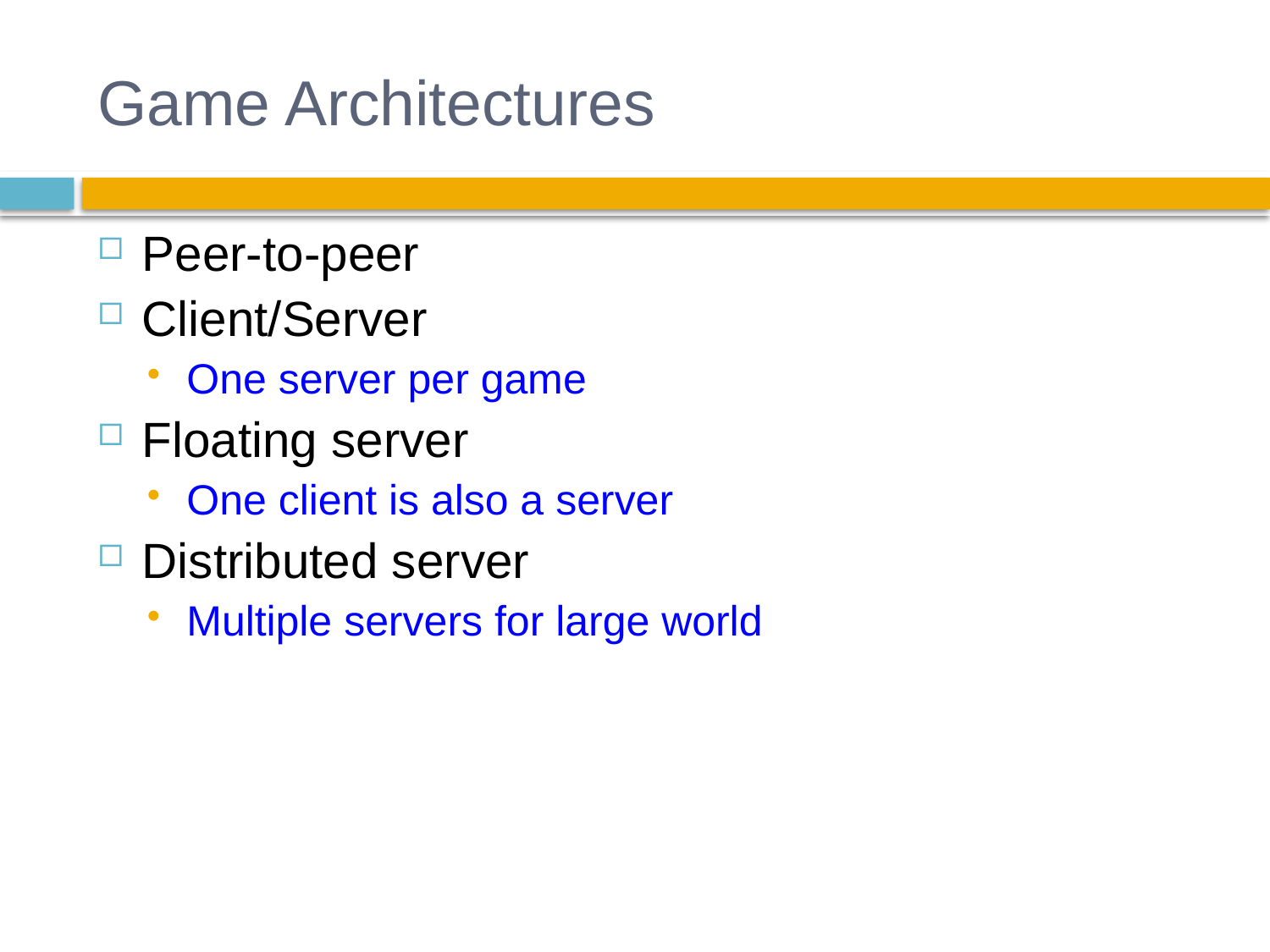

# Game Architectures
Peer-to-peer
Client/Server
One server per game
Floating server
One client is also a server
Distributed server
Multiple servers for large world